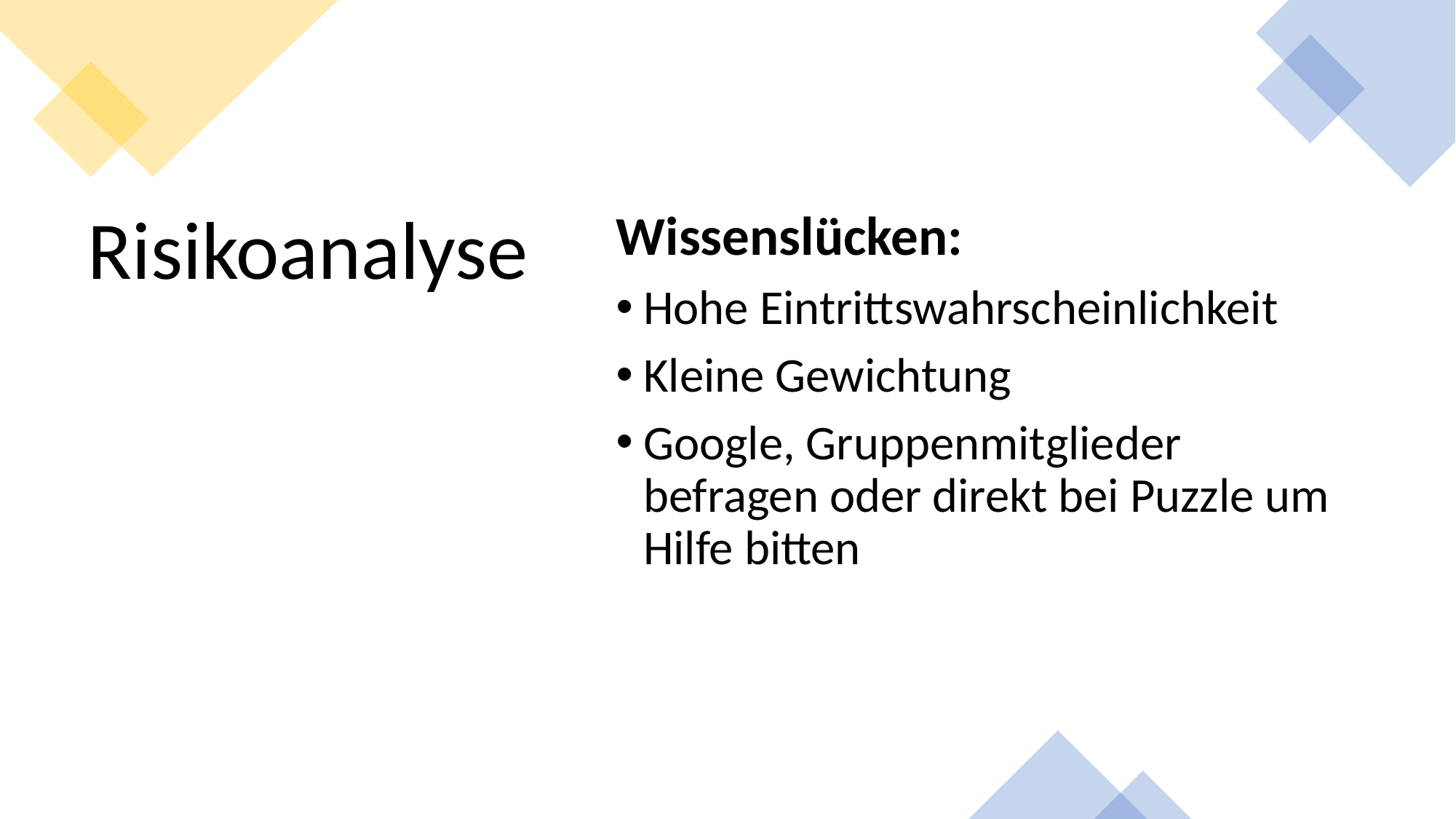

Wissenslücken:
Hohe Eintrittswahrscheinlichkeit
Kleine Gewichtung
Google, Gruppenmitglieder befragen oder direkt bei Puzzle um Hilfe bitten
# Risikoanalyse